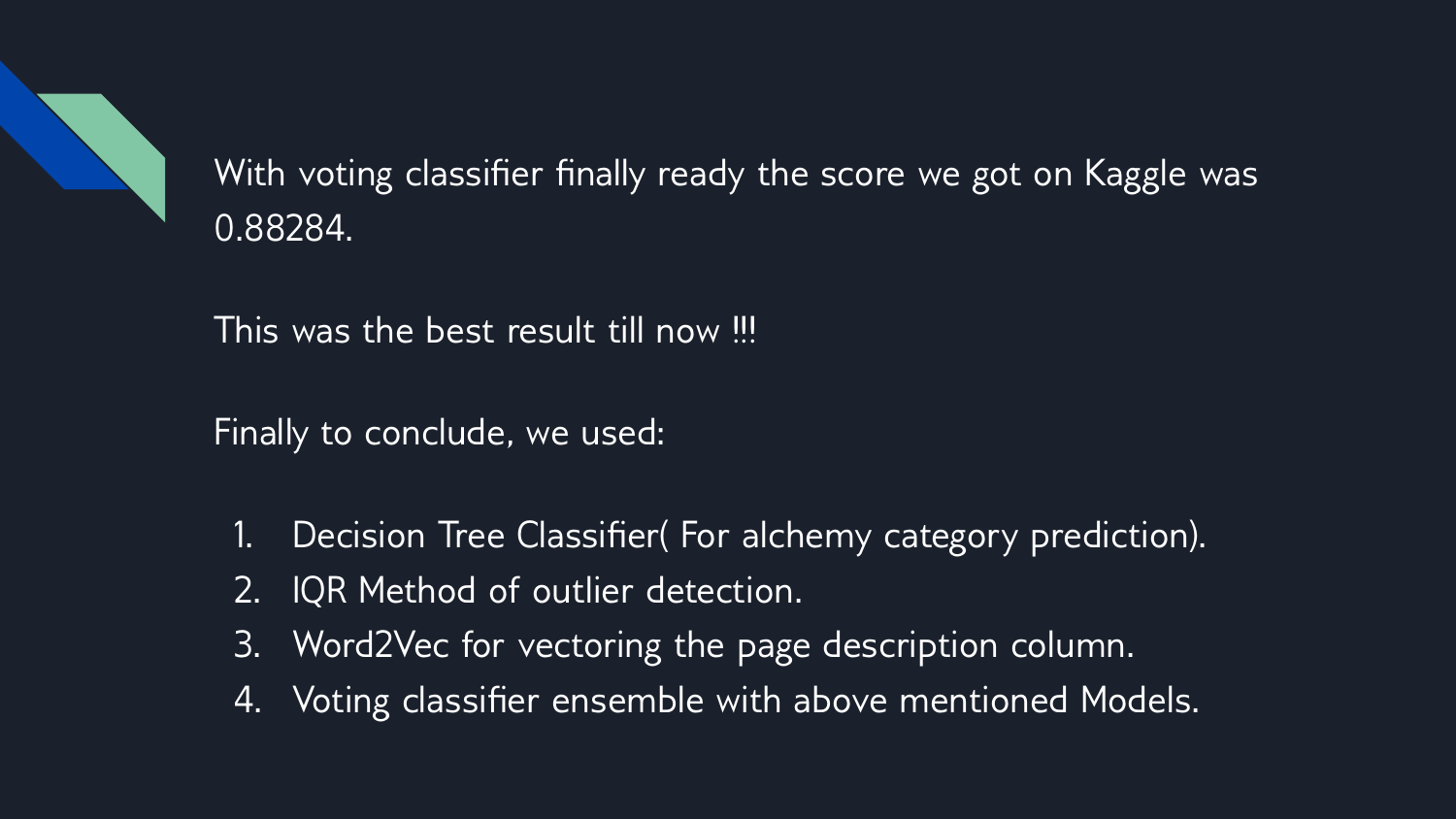

# With voting classifier finally ready the score we got on Kaggle was 0.88284.
This was the best result till now !!!
Finally to conclude, we used:
Decision Tree Classifier( For alchemy category prediction).
IQR Method of outlier detection.
Word2Vec for vectoring the page description column.
Voting classifier ensemble with above mentioned Models.